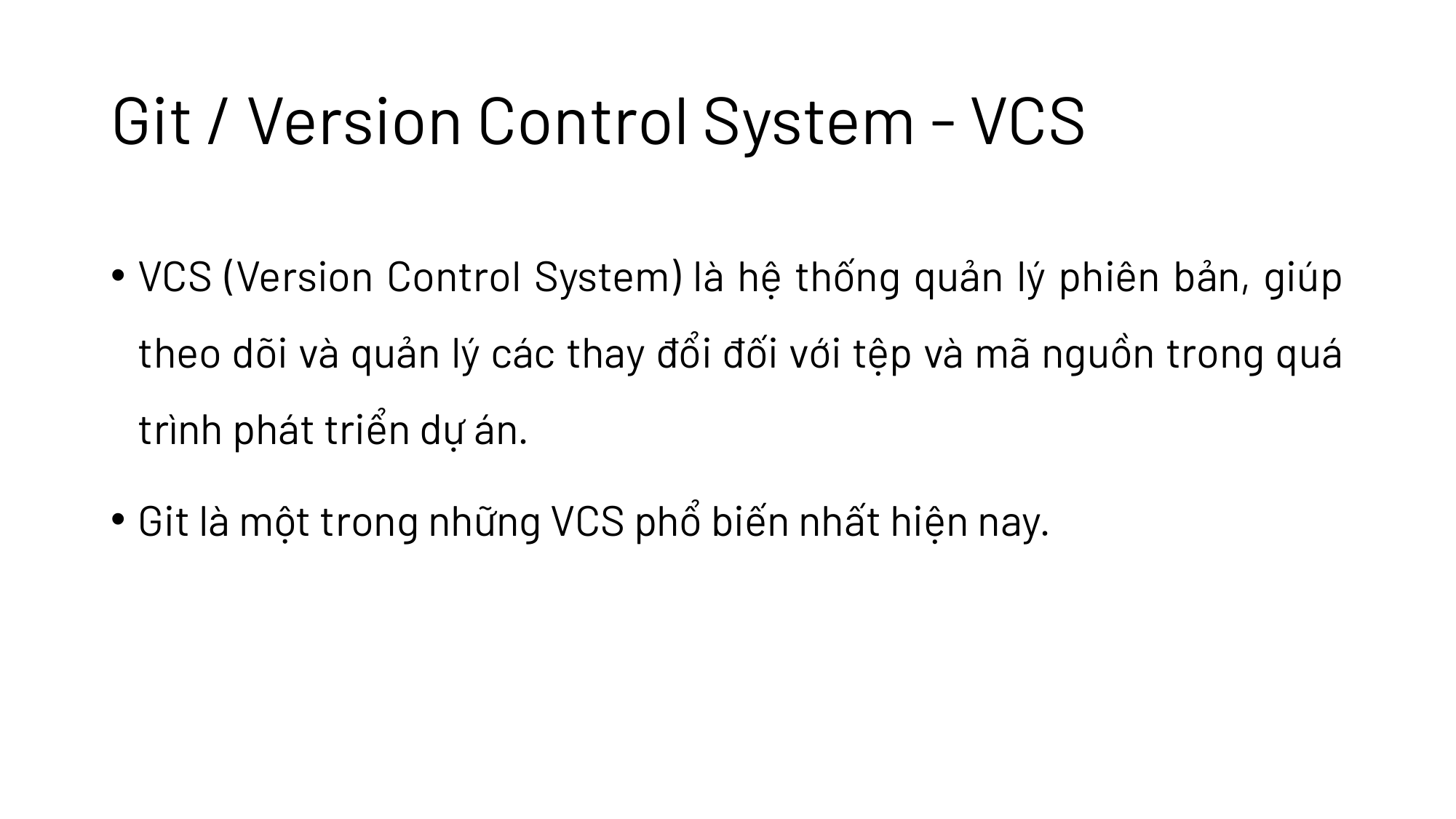

# Git / Version Control System - VCS
VCS (Version Control System) là hệ thống quản lý phiên bản, giúp theo dõi và quản lý các thay đổi đối với tệp và mã nguồn trong quá trình phát triển dự án.
Git là một trong những VCS phổ biến nhất hiện nay.